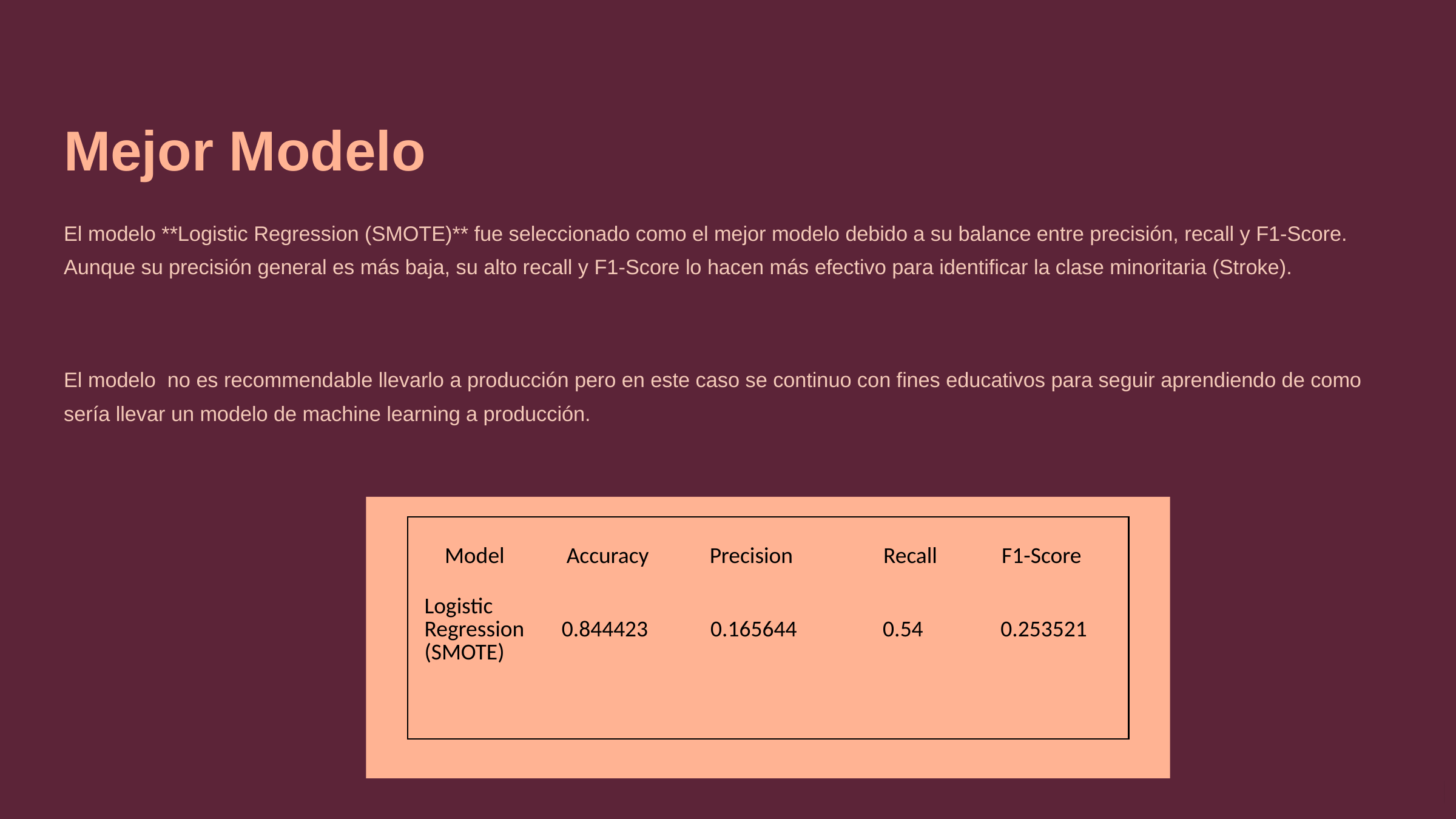

Mejor Modelo
El modelo **Logistic Regression (SMOTE)** fue seleccionado como el mejor modelo debido a su balance entre precisión, recall y F1-Score. Aunque su precisión general es más baja, su alto recall y F1-Score lo hacen más efectivo para identificar la clase minoritaria (Stroke).
El modelo  no es recommendable llevarlo a producción pero en este caso se continuo con fines educativos para seguir aprendiendo de como sería llevar un modelo de machine learning a producción.

| Model | Accuracy | Precision | Recall | F1-Score |
| --- | --- | --- | --- | --- |
| Logistic Regression (SMOTE) | 0.844423 | 0.165644 | 0.54 | 0.253521 |
| --- | --- | --- | --- | --- |